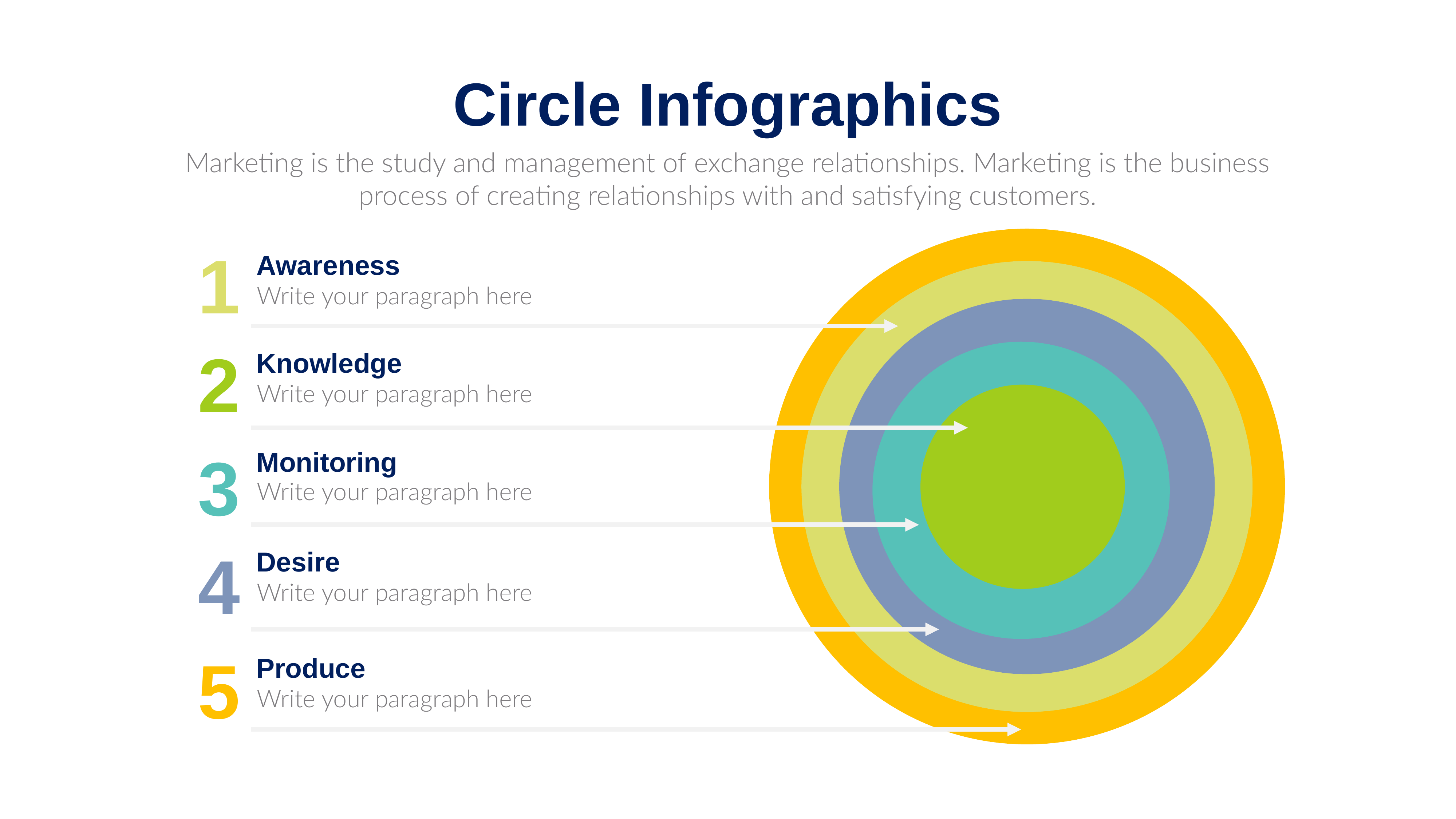

Circle Infographics
Marketing is the study and management of exchange relationships. Marketing is the business process of creating relationships with and satisfying customers.

1
Awareness

Write your paragraph here

2

Knowledge
Write your paragraph here

3
Monitoring
Write your paragraph here
4
Desire
Write your paragraph here
5
Produce
Write your paragraph here